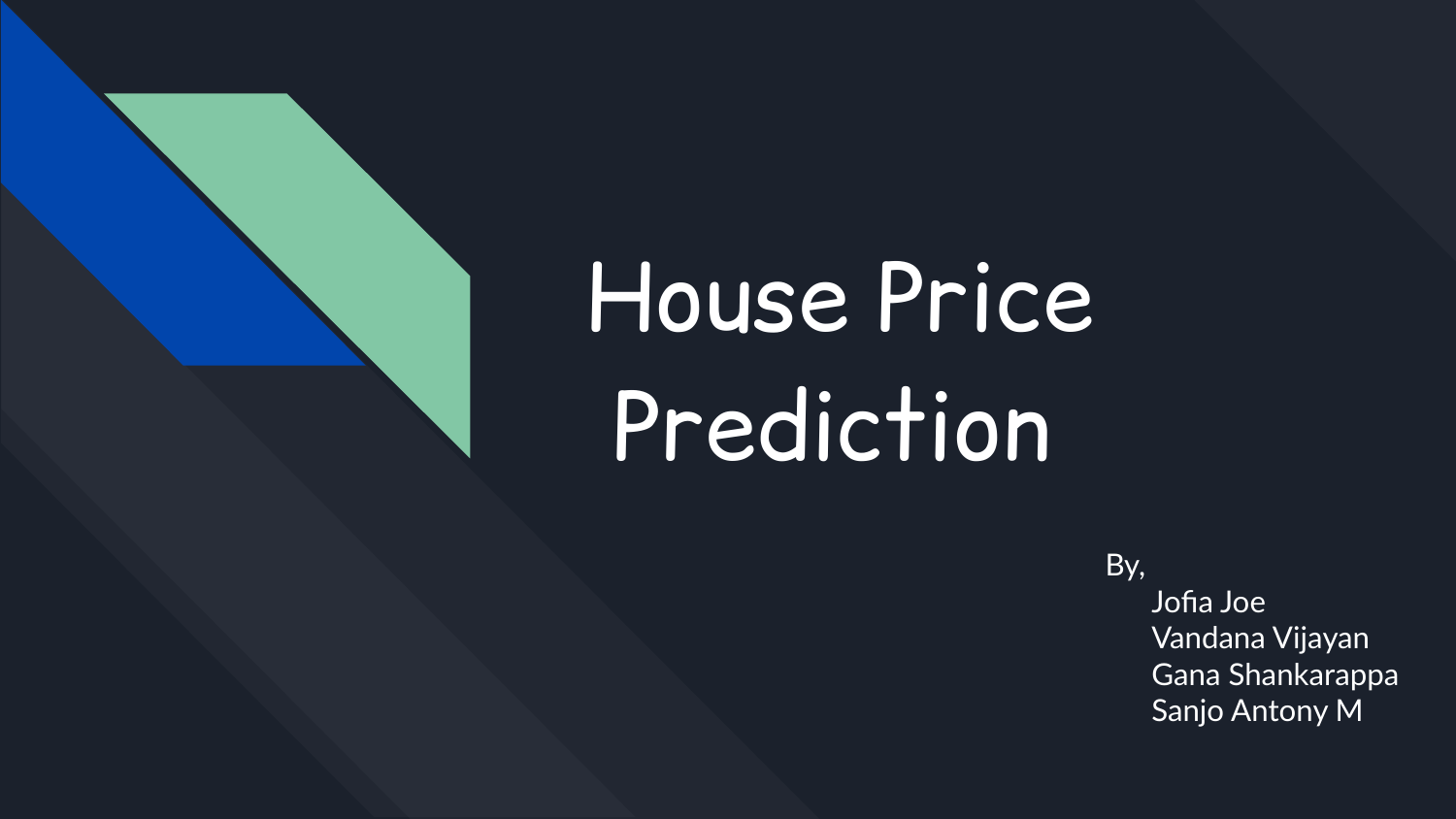

# House Price
   Prediction
By,
      Jofia Joe
      Vandana Vijayan
      Gana Shankarappa
      Sanjo Antony M